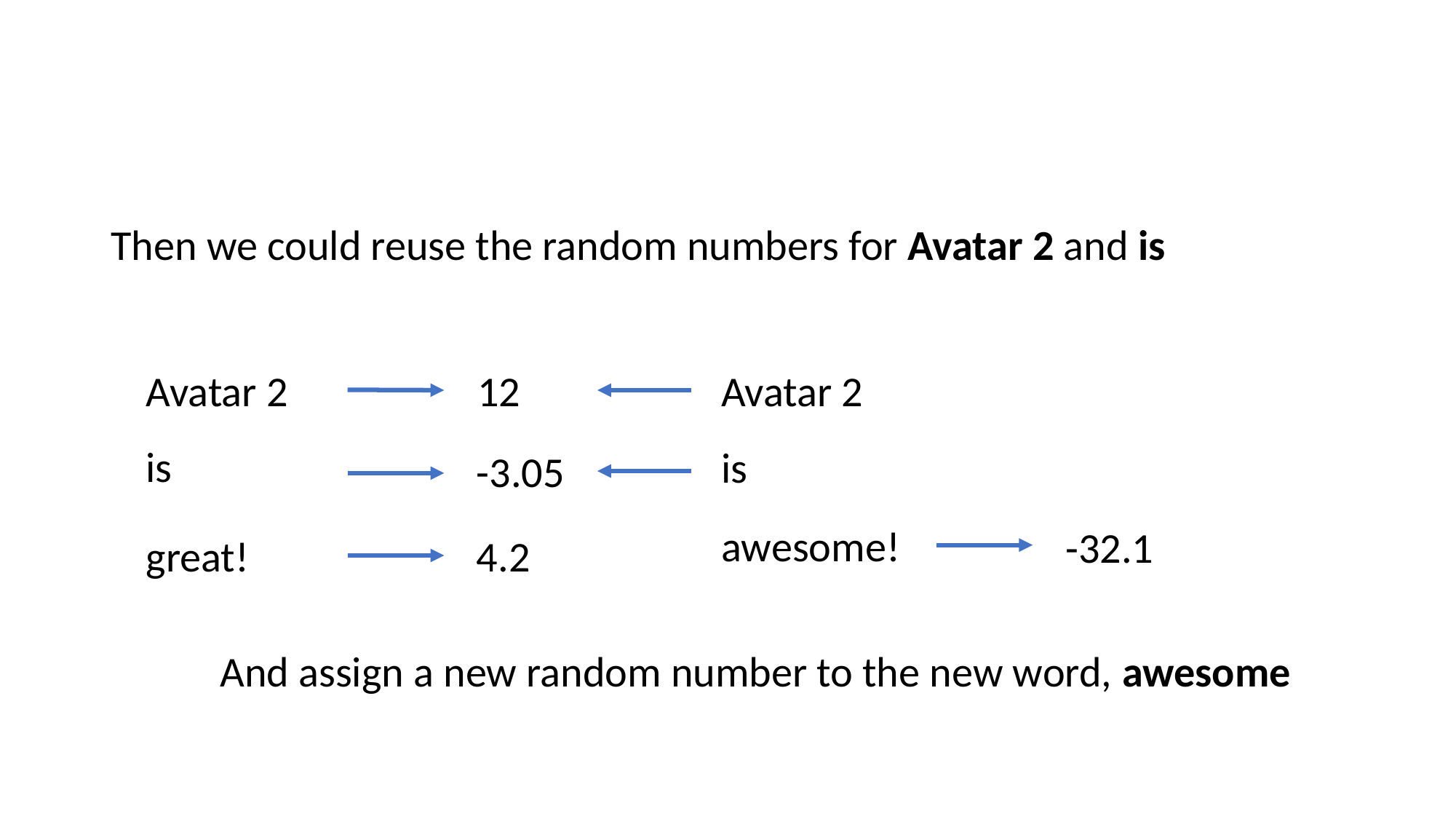

#
Then we could reuse the random numbers for Avatar 2 and is

	And assign a new random number to the new word, awesome
Avatar 2
12
Avatar 2
is
is
-3.05
awesome!
-32.1
great!
4.2